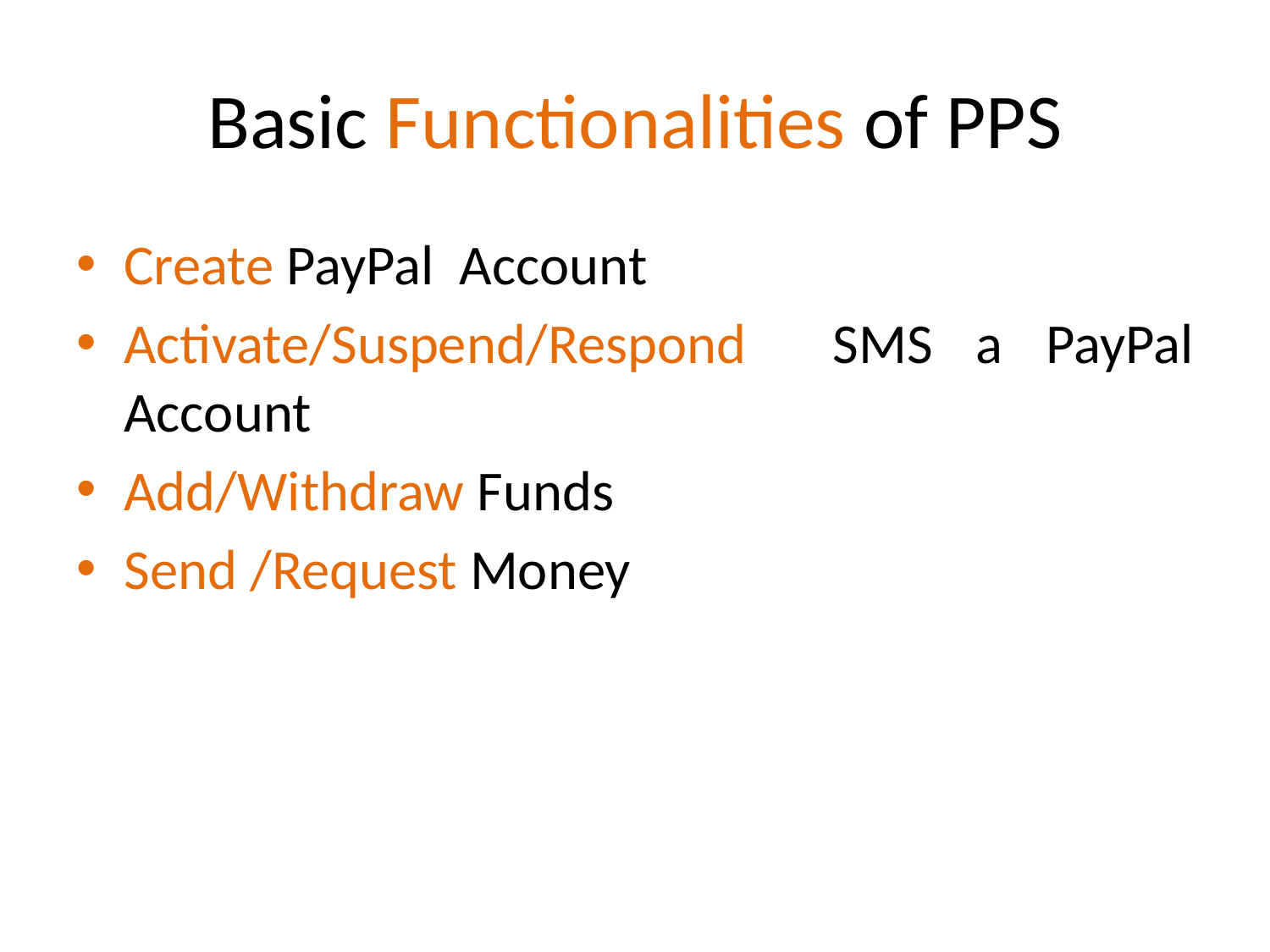

# Basic Functionalities of PPS
Create PayPal  Account
Activate/Suspend/Respond  SMS a PayPal Account
Add/Withdraw Funds
Send /Request Money